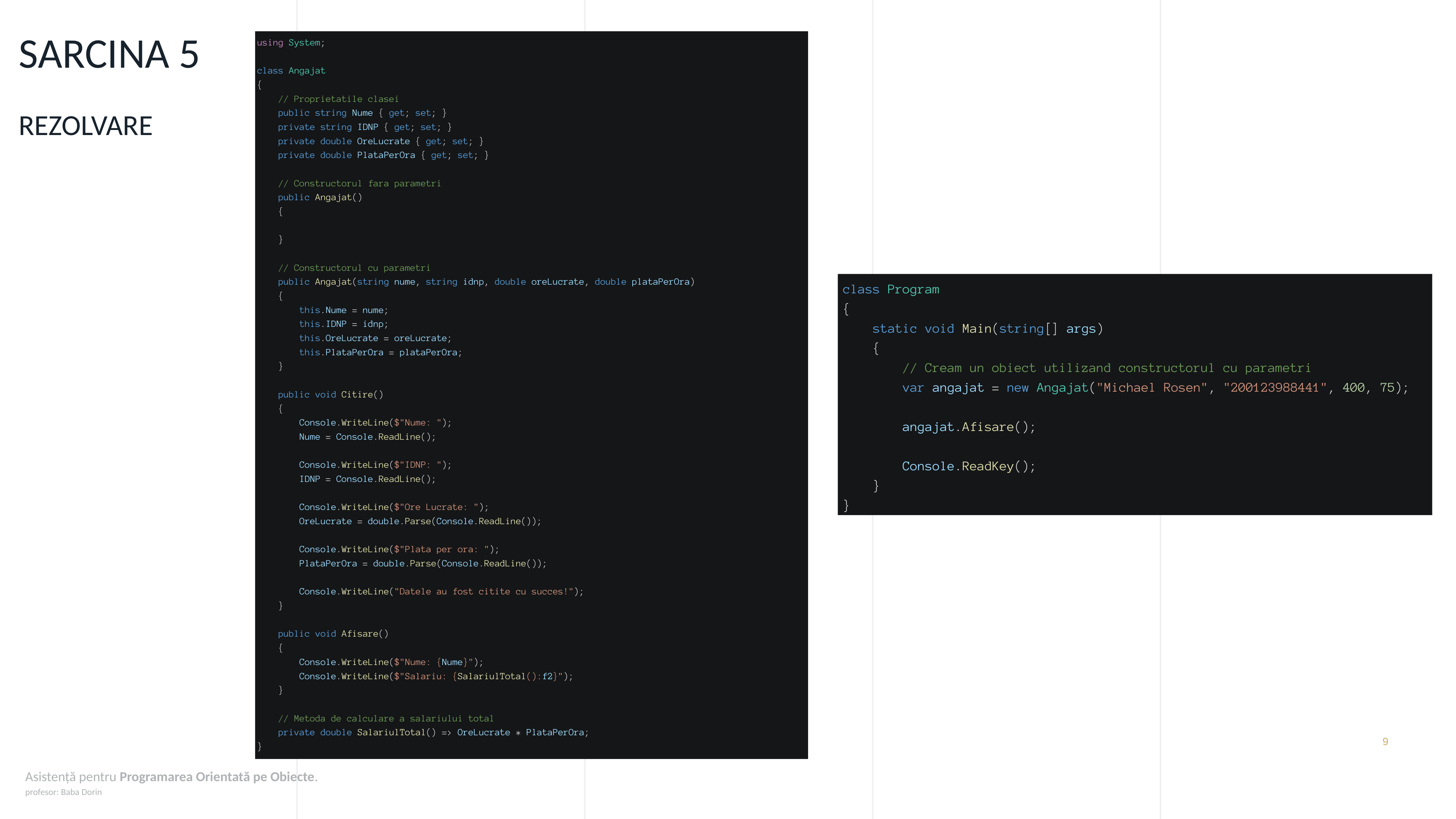

Sarcina 5
Rezolvare
using System;
class Angajat
{
    // Proprietatile clasei
    public string Nume { get; set; }
    private string IDNP { get; set; }
    private double OreLucrate { get; set; }
    private double PlataPerOra { get; set; }
    // Constructorul fara parametri
    public Angajat()
    {
    }
    // Constructorul cu parametri
    public Angajat(string nume, string idnp, double oreLucrate, double plataPerOra)
    {
        this.Nume = nume;
        this.IDNP = idnp;
        this.OreLucrate = oreLucrate;
        this.PlataPerOra = plataPerOra;
    }
    public void Citire()
    {
        Console.WriteLine($"Nume: ");
        Nume = Console.ReadLine();
        Console.WriteLine($"IDNP: ");
        IDNP = Console.ReadLine();
        Console.WriteLine($"Ore Lucrate: ");
        OreLucrate = double.Parse(Console.ReadLine());
        Console.WriteLine($"Plata per ora: ");
        PlataPerOra = double.Parse(Console.ReadLine());
        Console.WriteLine("Datele au fost citite cu succes!");
    }
    public void Afisare()
    {
        Console.WriteLine($"Nume: {Nume}");
        Console.WriteLine($"Salariu: {SalariulTotal():f2}");
    }
    // Metoda de calculare a salariului total
    private double SalariulTotal() => OreLucrate * PlataPerOra;
}
class Program
{
    static void Main(string[] args)
    {
        // Cream un obiect utilizand constructorul cu parametri
        var angajat = new Angajat("Michael Rosen", "200123988441", 400, 75);
        angajat.Afisare();
        Console.ReadKey();
    }
}
9